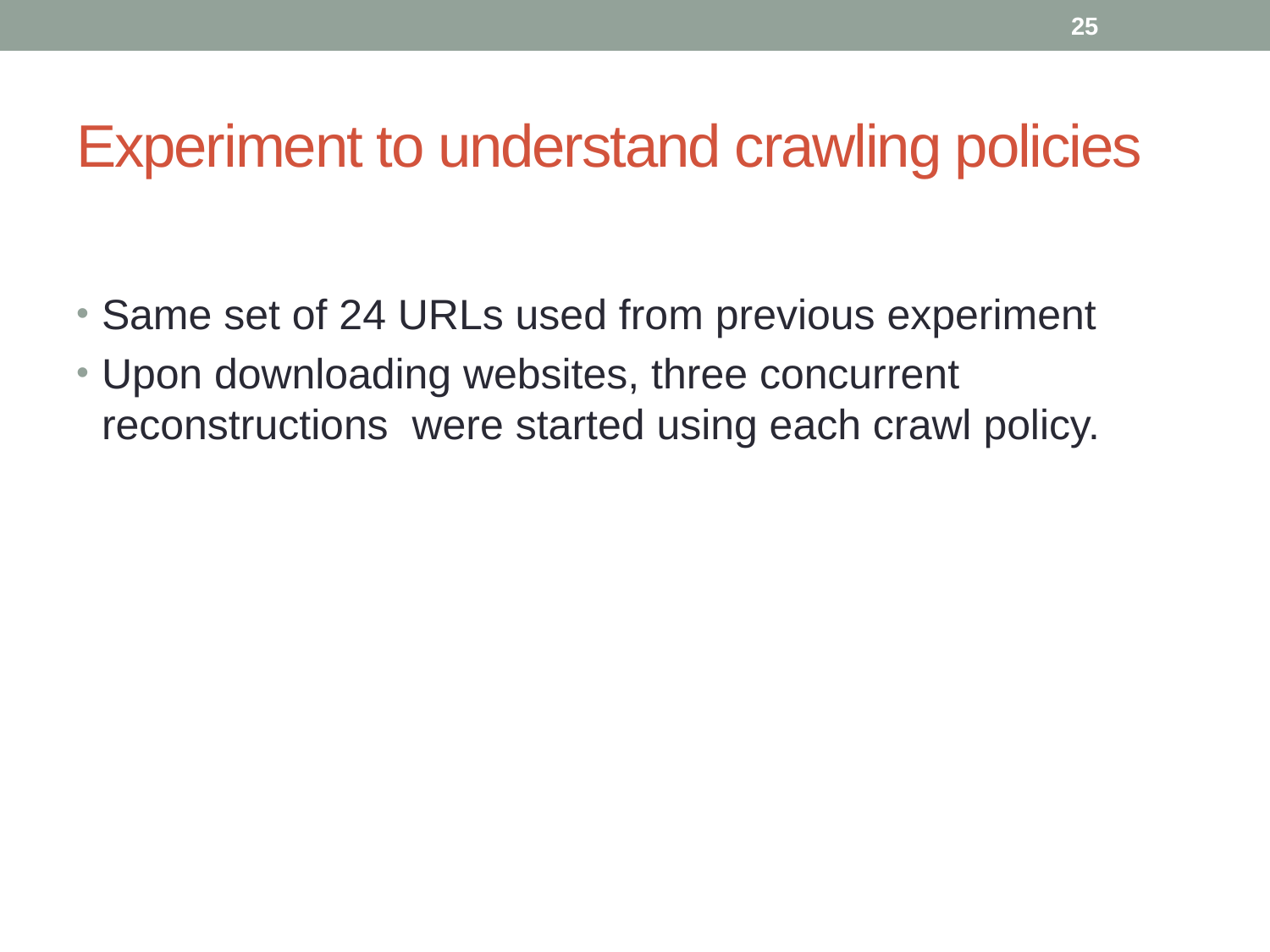

25
# Experiment to understand crawling policies

Same set of 24 URLs used from previous experiment
Upon downloading websites, three concurrent reconstructions  were started using each crawl policy.